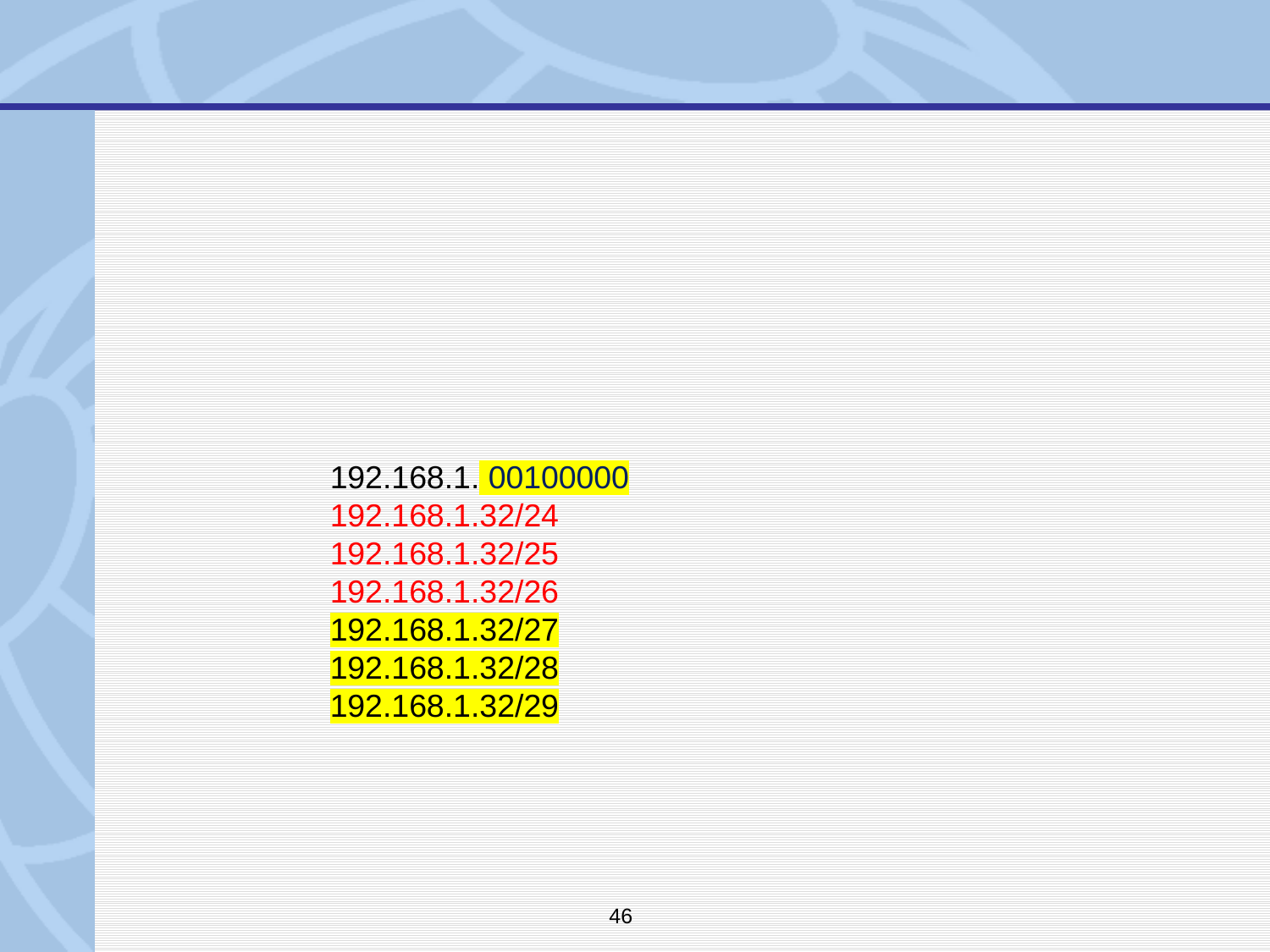

192.168.1. 00100000
192.168.1.32/24
192.168.1.32/25
192.168.1.32/26
192.168.1.32/27
192.168.1.32/28
192.168.1.32/29